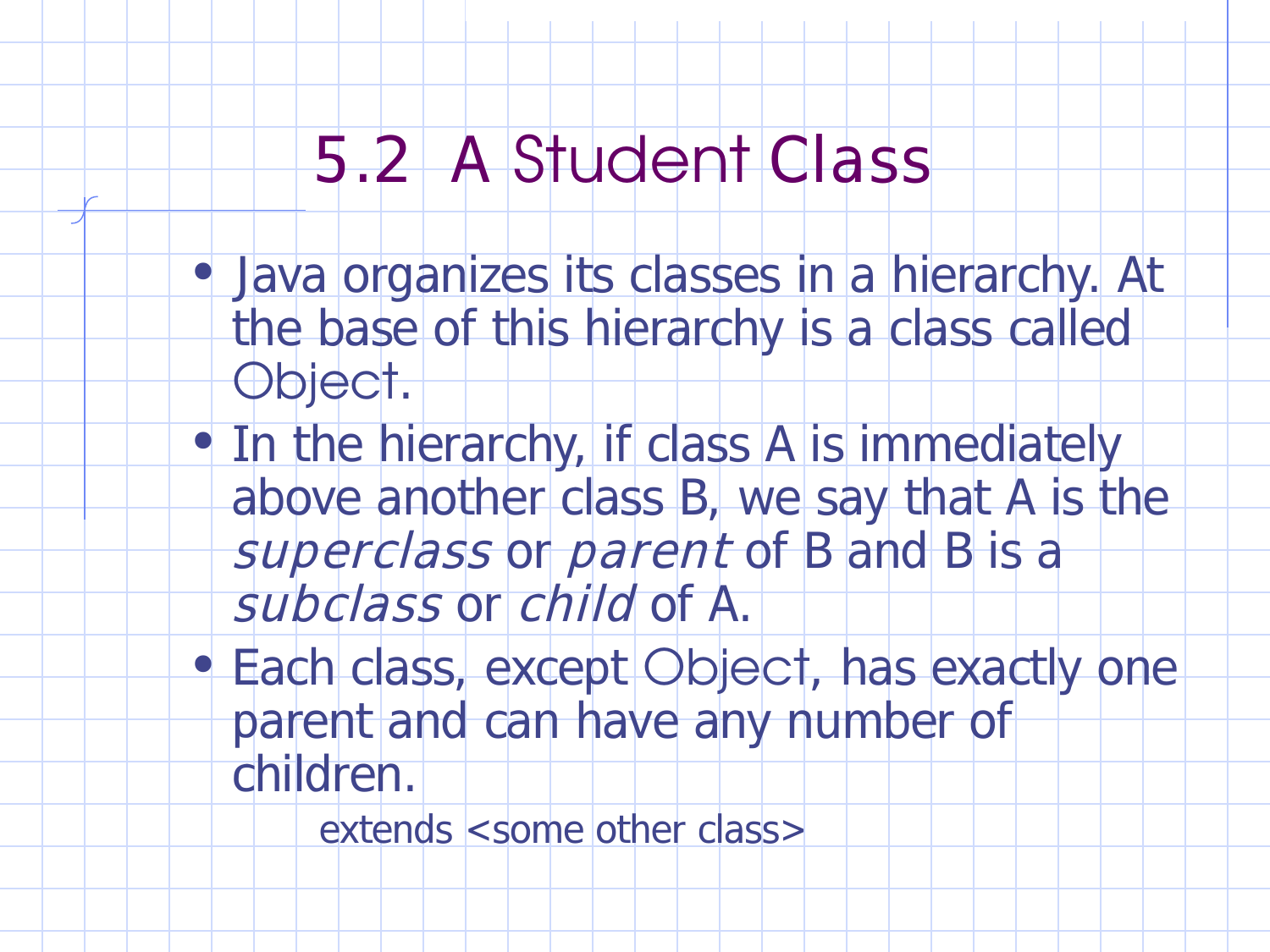

# 5.2  A Student Class
Java organizes its classes in a hierarchy. At the base of this hierarchy is a class called Object.
In the hierarchy, if class A is immediately above another class B, we say that A is the superclass or parent of B and B is a subclass or child of A.
Each class, except Object, has exactly one parent and can have any number of children.
extends <some other class>